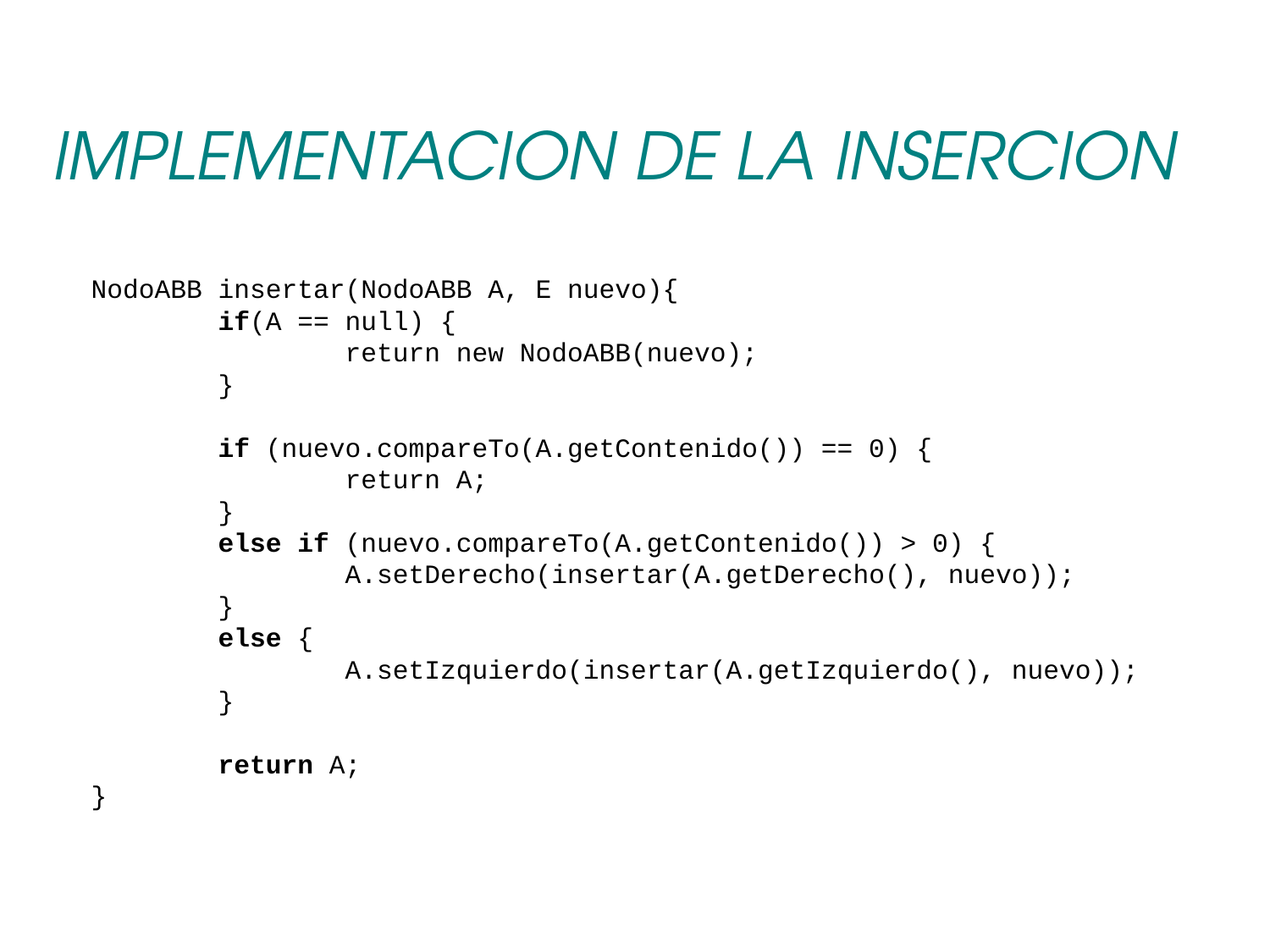

IMPLEMENTACION DE LA INSERCION
NodoABB insertar(NodoABB A, E nuevo){
	if(A == null) {
		return new NodoABB(nuevo);
	}

	if (nuevo.compareTo(A.getContenido()) == 0) {
		return A;
	}
	else if (nuevo.compareTo(A.getContenido()) > 0) {
		A.setDerecho(insertar(A.getDerecho(), nuevo));
	}
	else {
		A.setIzquierdo(insertar(A.getIzquierdo(), nuevo));
	}

	return A;
}